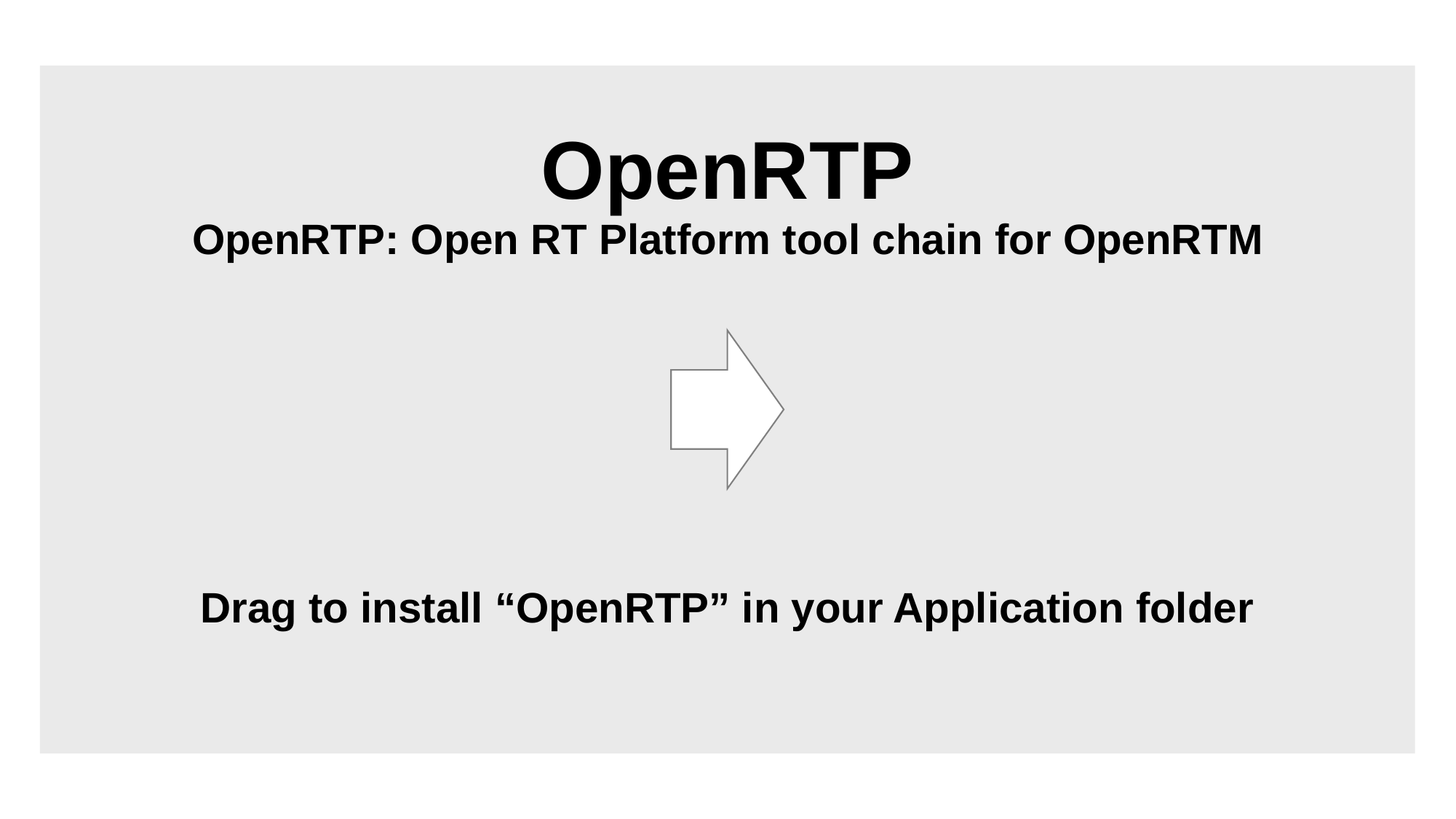

# OpenRTP
OpenRTP: Open RT Platform tool chain for OpenRTM

Drag to install “OpenRTP” in your Application folder